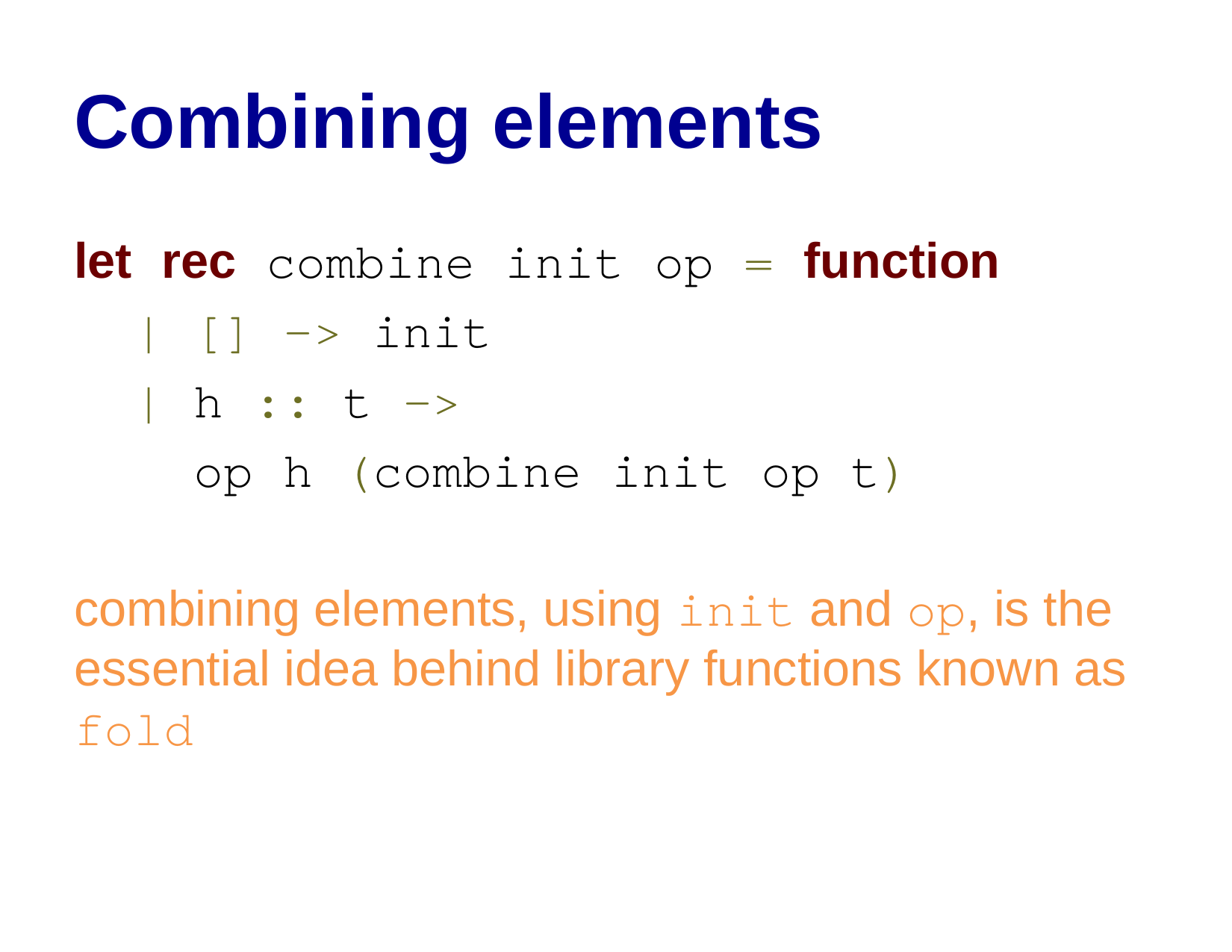

# Combining elements
let rec combine init op = function
  | [] -> init
  | h :: t ->
    op h (combine init op t)

combining elements, using init and op, is the essential idea behind library functions known as fold